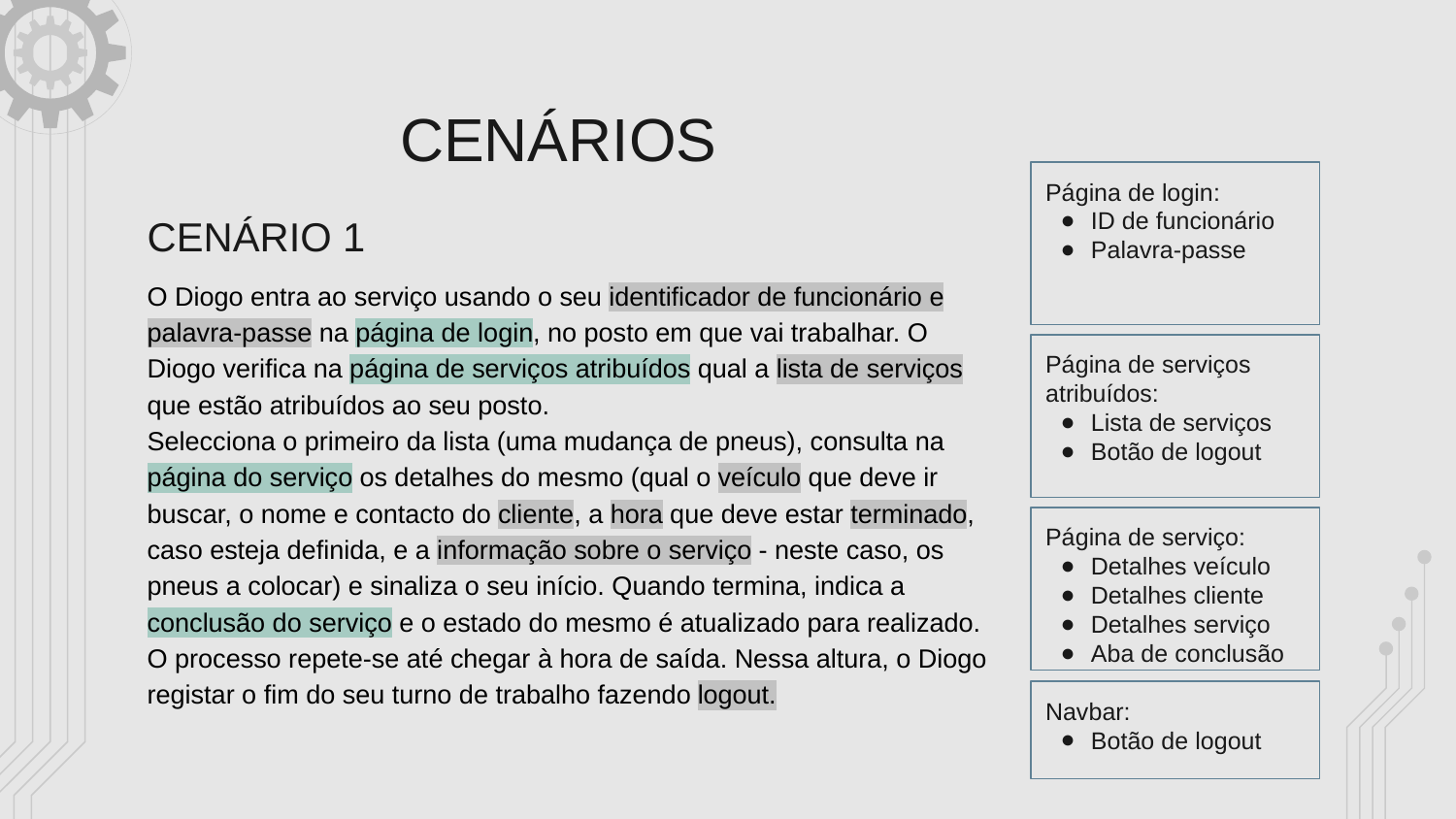

# CENÁRIOS
CENÁRIO 1
Página de login:
ID de funcionário
Palavra-passe
O Diogo entra ao serviço usando o seu identificador de funcionário e palavra-passe na página de login, no posto em que vai trabalhar. O Diogo verifica na página de serviços atribuídos qual a lista de serviços que estão atribuídos ao seu posto.
Selecciona o primeiro da lista (uma mudança de pneus), consulta na página do serviço os detalhes do mesmo (qual o veículo que deve ir buscar, o nome e contacto do cliente, a hora que deve estar terminado, caso esteja definida, e a informação sobre o serviço - neste caso, os pneus a colocar) e sinaliza o seu início. Quando termina, indica a conclusão do serviço e o estado do mesmo é atualizado para realizado. O processo repete-se até chegar à hora de saída. Nessa altura, o Diogo registar o fim do seu turno de trabalho fazendo logout.

Página de serviços atribuídos:
Lista de serviços
Botão de logout
Página de serviço:
Detalhes veículo
Detalhes cliente
Detalhes serviço
Aba de conclusão
Navbar:
Botão de logout